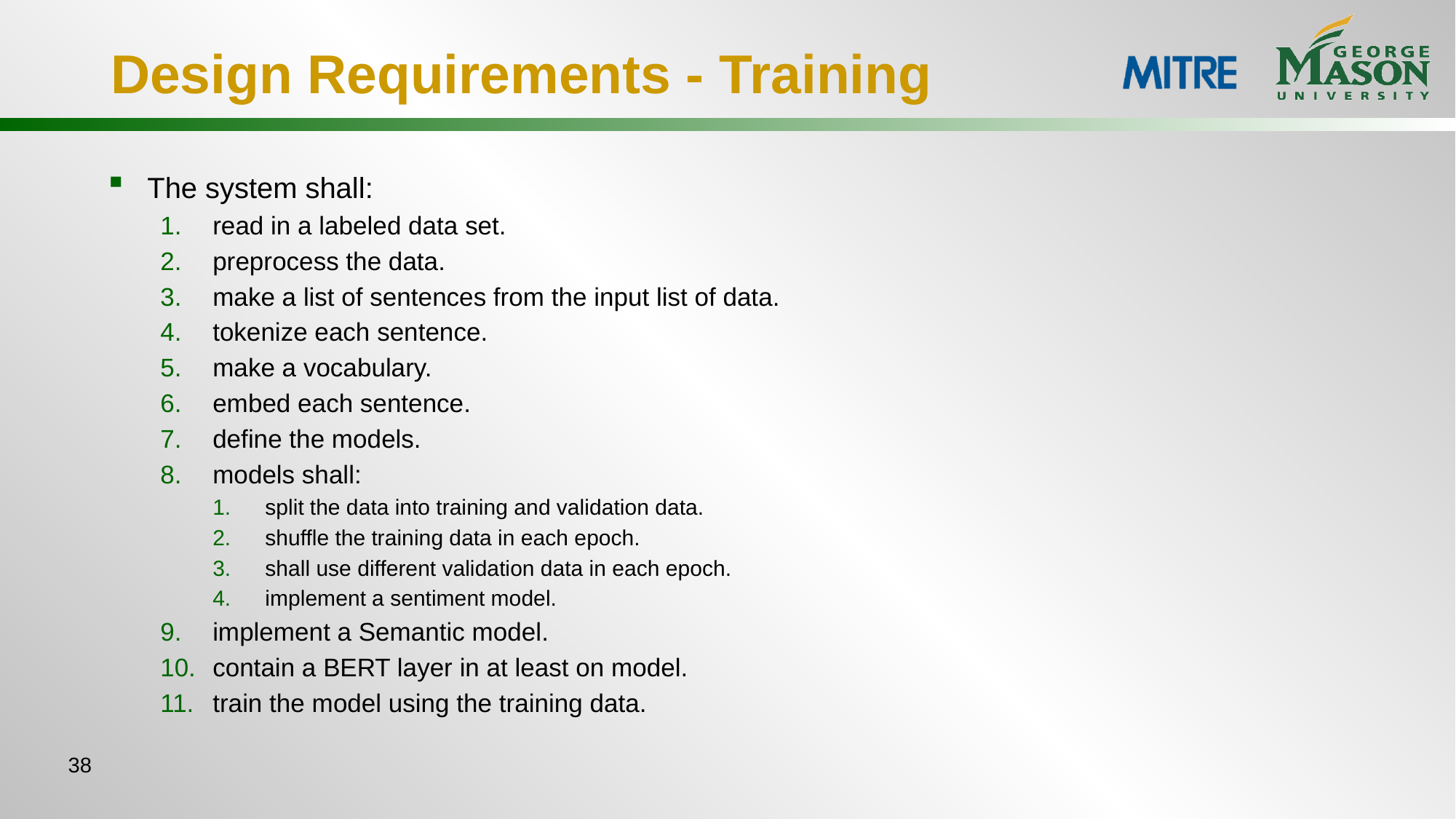

# Design Requirements - Training
The system shall:
read in a labeled data set.
preprocess the data.
make a list of sentences from the input list of data.
tokenize each sentence.
make a vocabulary.
embed each sentence.
define the models.
models shall:
split the data into training and validation data.
shuffle the training data in each epoch.
shall use different validation data in each epoch.
implement a sentiment model.
implement a Semantic model.
contain a BERT layer in at least on model.
train the model using the training data.

38